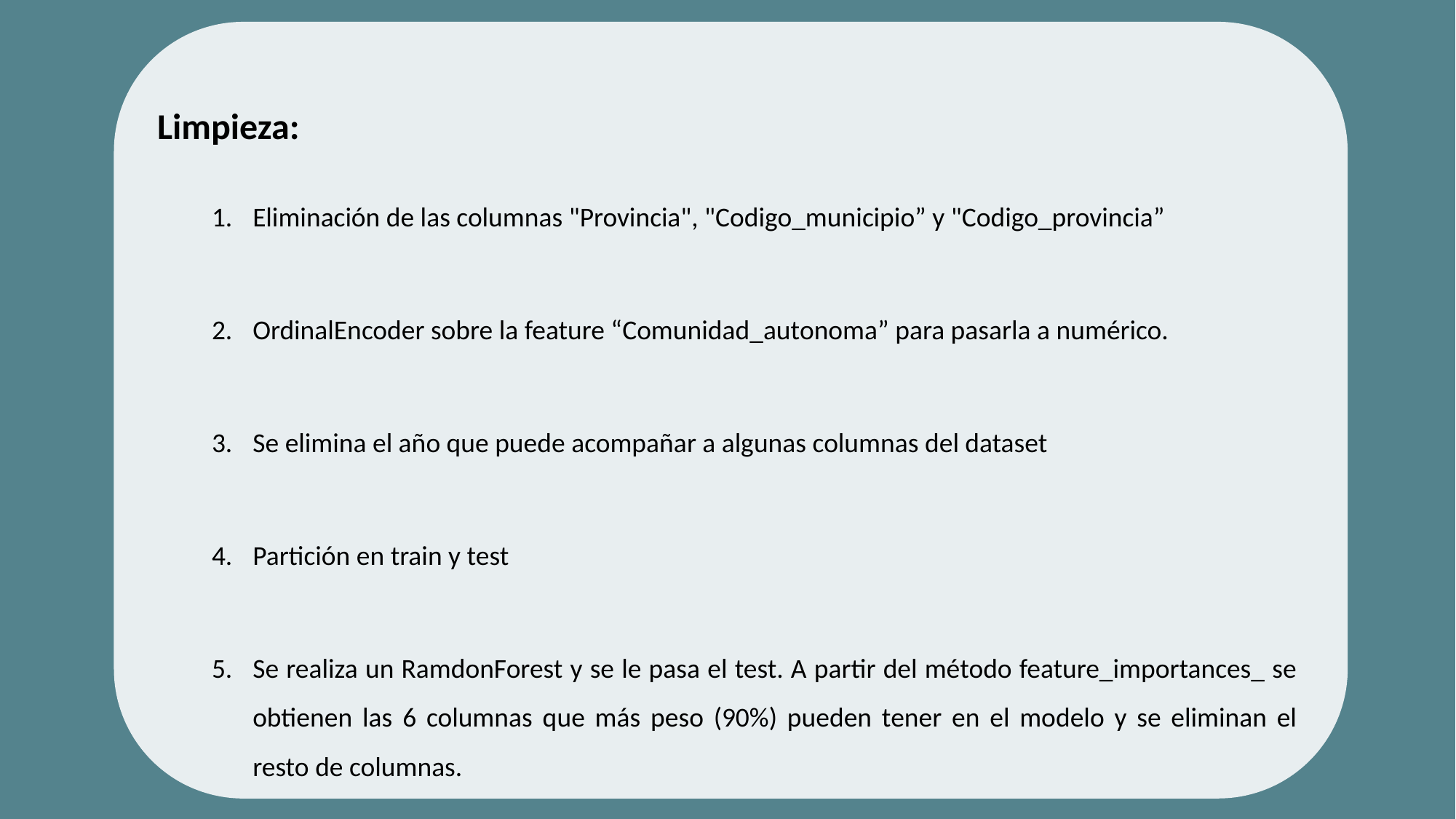

Limpieza:
Eliminación de las columnas "Provincia", "Codigo_municipio” y "Codigo_provincia”
OrdinalEncoder sobre la feature “Comunidad_autonoma” para pasarla a numérico.
Se elimina el año que puede acompañar a algunas columnas del dataset
Partición en train y test
Se realiza un RamdonForest y se le pasa el test. A partir del método feature_importances_ se obtienen las 6 columnas que más peso (90%) pueden tener en el modelo y se eliminan el resto de columnas.